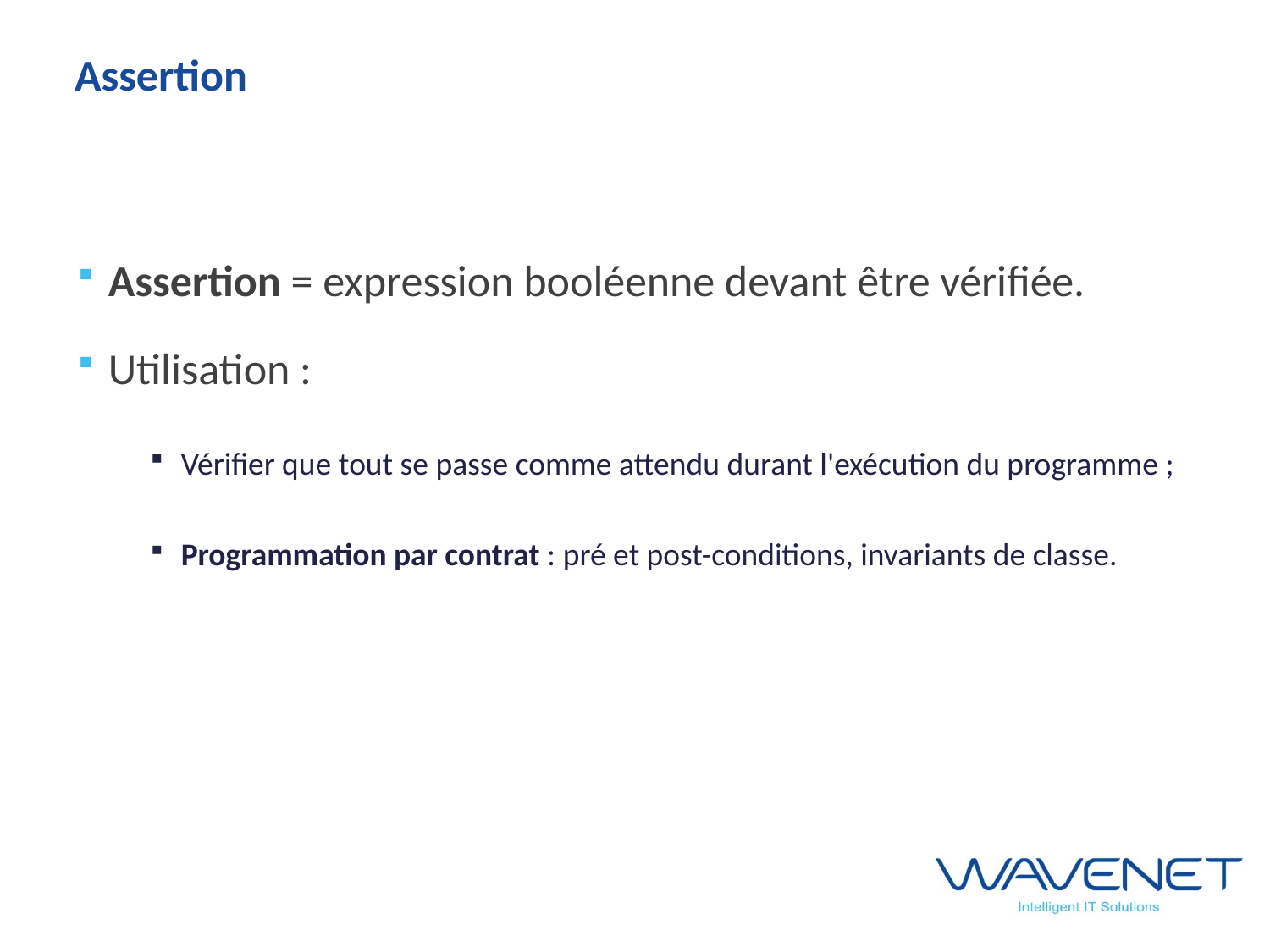

# Assertion
Assertion = expression booléenne devant être vérifiée.
Utilisation :

Vérifier que tout se passe comme attendu durant l'exécution du programme ;

Programmation par contrat : pré et post-conditions, invariants de classe.